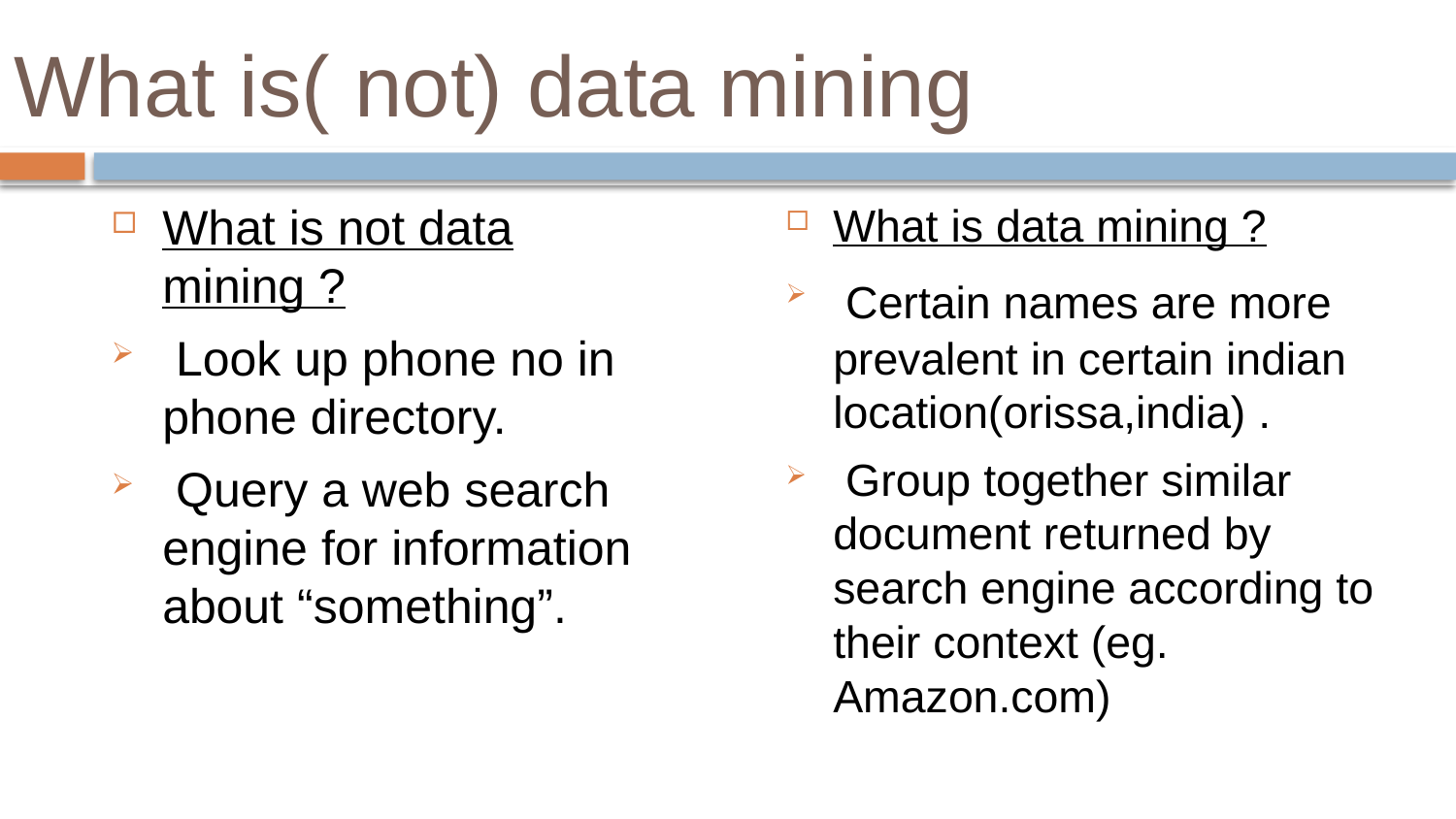

# What is( not) data mining
What is not data mining ?
 Look up phone no in phone directory.
 Query a web search engine for information about “something”.
What is data mining ?
 Certain names are more prevalent in certain indian location(orissa,india) .
 Group together similar document returned by search engine according to their context (eg. Amazon.com)